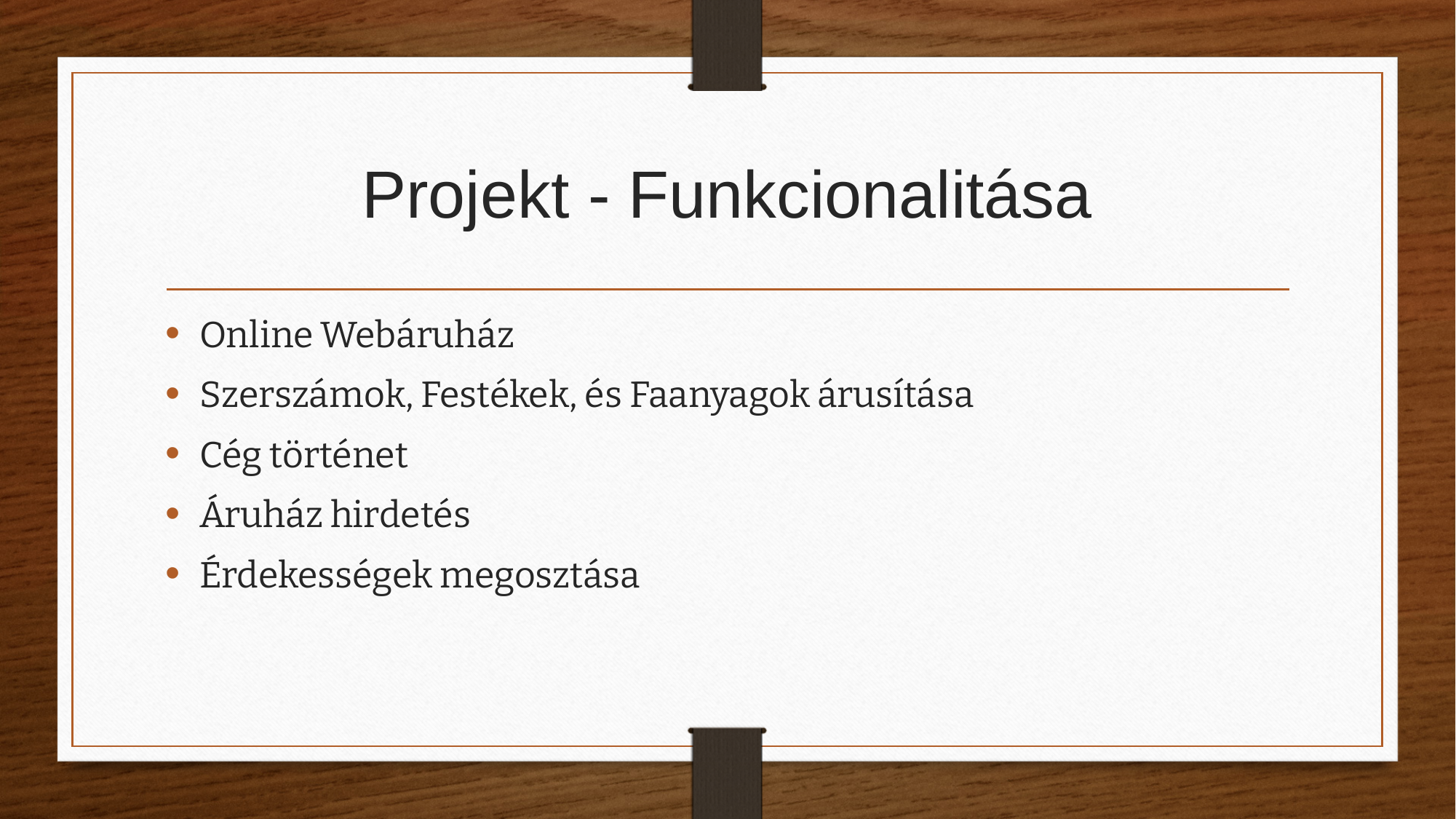

# Projekt - Funkcionalitása
Online Webáruház
Szerszámok, Festékek, és Faanyagok árusítása
Cég történet
Áruház hirdetés
Érdekességek megosztása